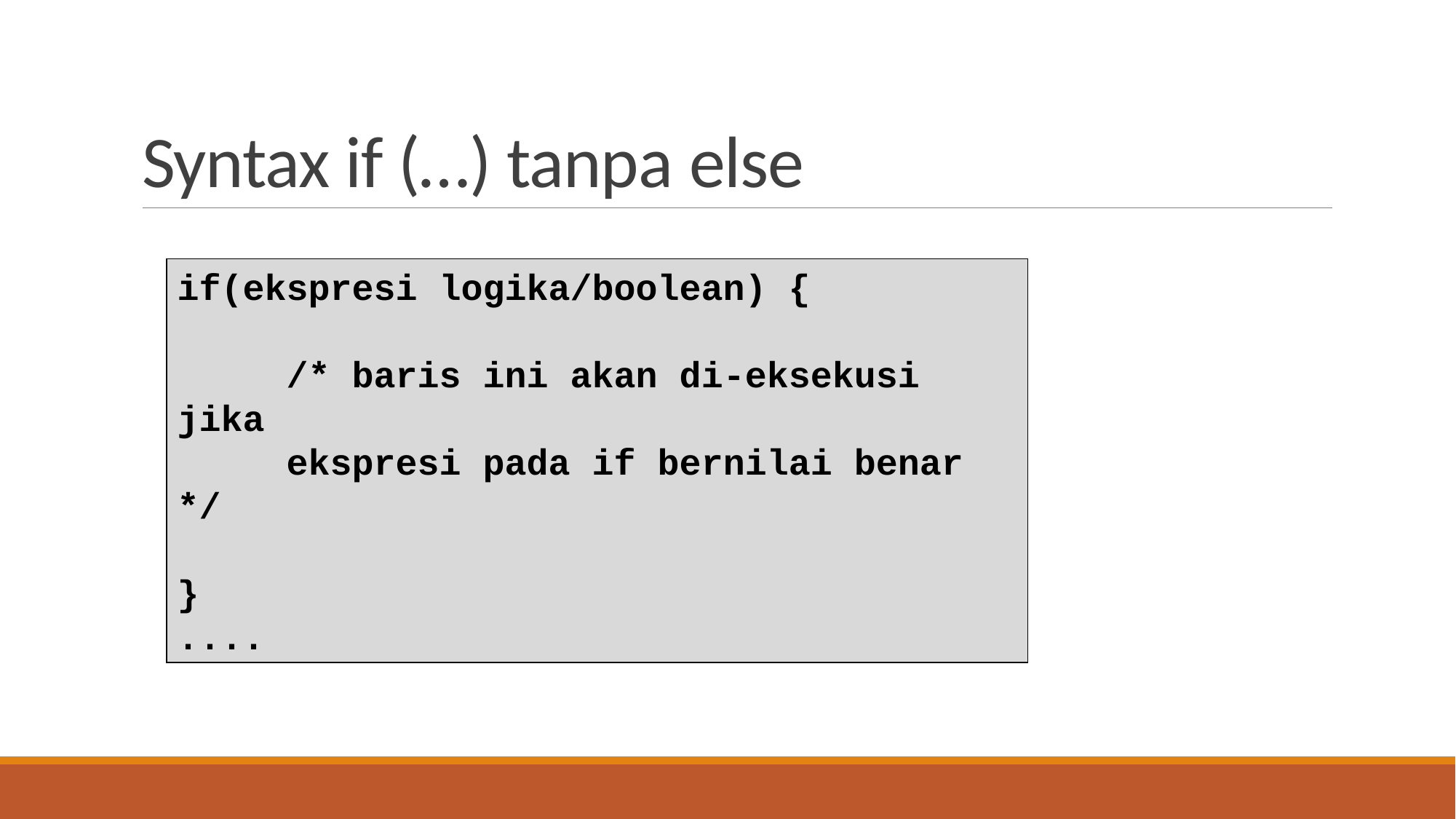

# Syntax if (…) tanpa else

if(ekspresi logika/boolean) {

	/* baris ini akan di-eksekusi jika
	ekspresi pada if bernilai benar */

}
....